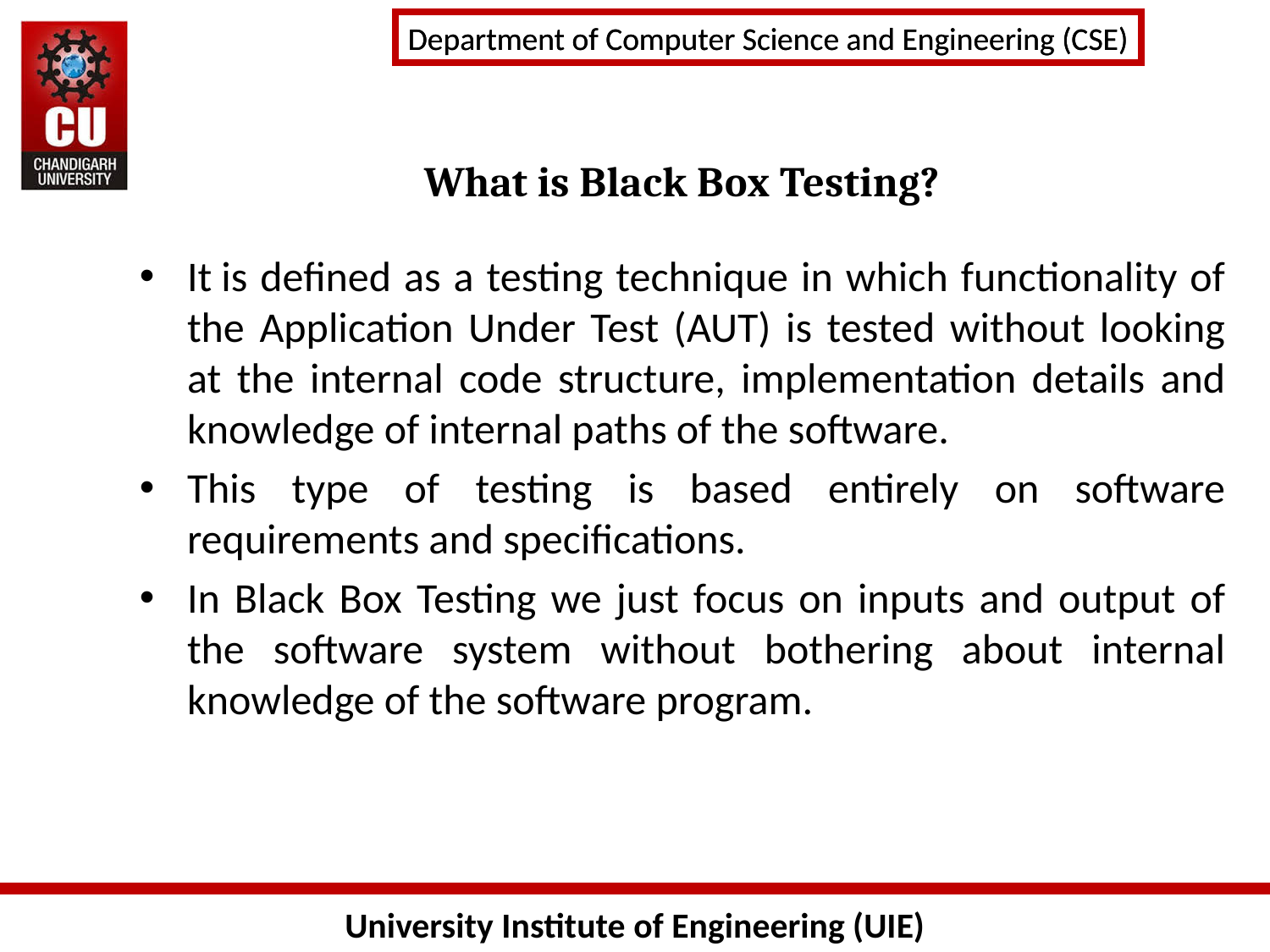

# What is Black Box Testing?
It is defined as a testing technique in which functionality of the Application Under Test (AUT) is tested without looking at the internal code structure, implementation details and knowledge of internal paths of the software.
This type of testing is based entirely on software requirements and specifications.
In Black Box Testing we just focus on inputs and output of the software system without bothering about internal knowledge of the software program.